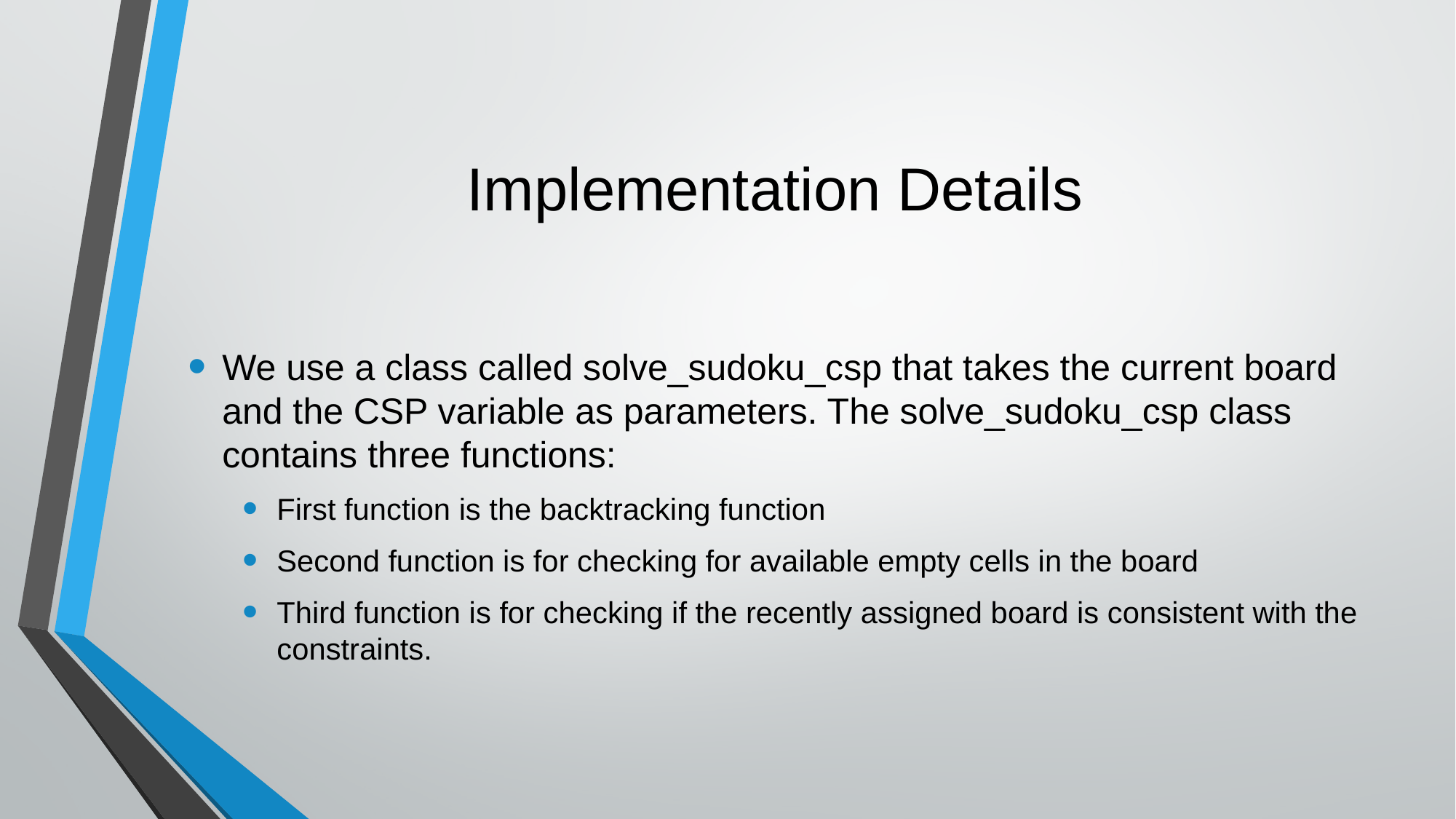

# Implementation Details
We use a class called solve_sudoku_csp that takes the current board and the CSP variable as parameters. The solve_sudoku_csp class contains three functions:
First function is the backtracking function
Second function is for checking for available empty cells in the board
Third function is for checking if the recently assigned board is consistent with the constraints.